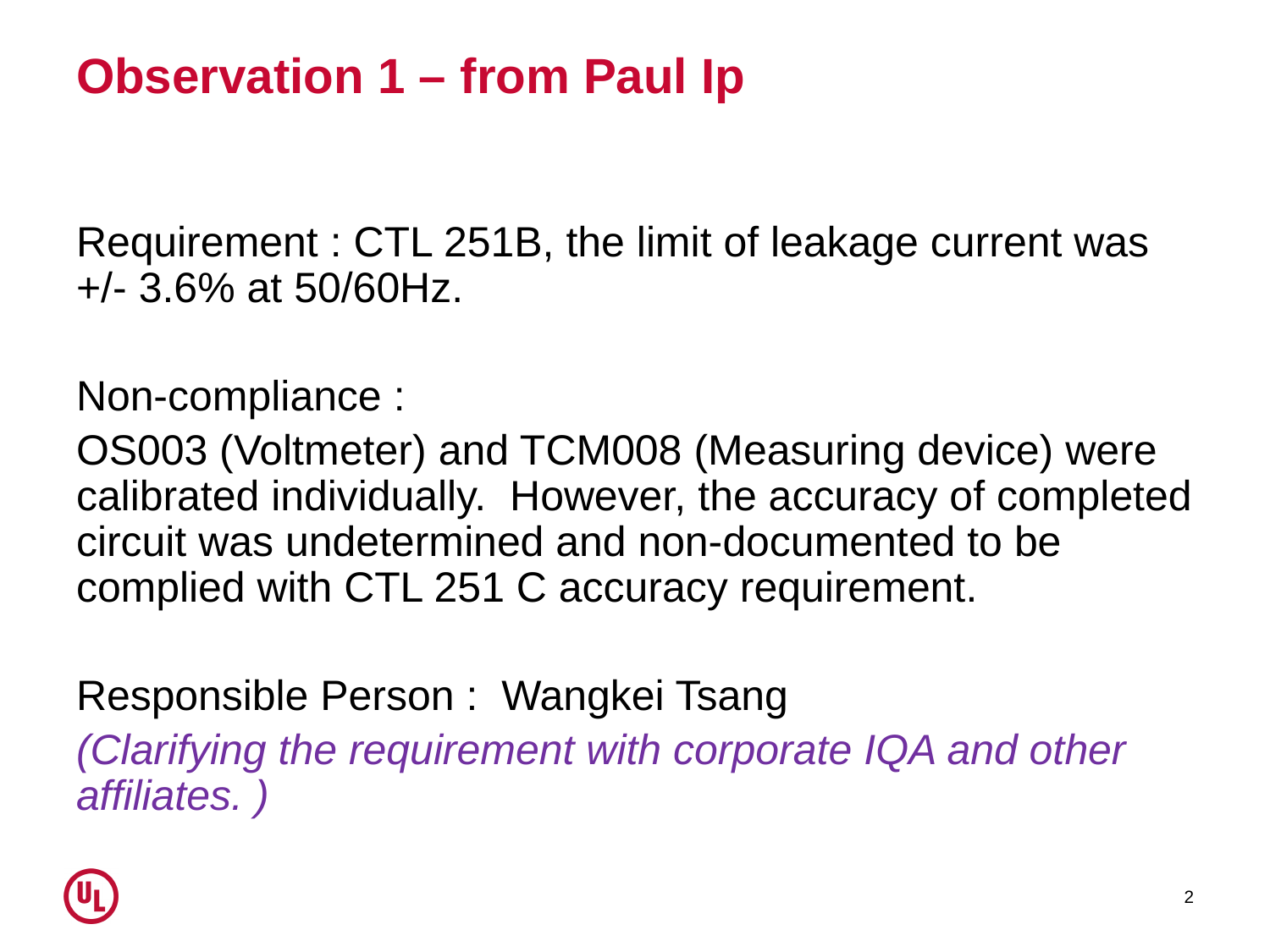

# Observation 1 – from Paul Ip
Requirement : CTL 251B, the limit of leakage current was +/- 3.6% at 50/60Hz.

Non-compliance :
OS003 (Voltmeter) and TCM008 (Measuring device) were calibrated individually.  However, the accuracy of completed circuit was undetermined and non-documented to be complied with CTL 251 C accuracy requirement.

Responsible Person :  Wangkei Tsang
(Clarifying the requirement with corporate IQA and other affiliates. )
2